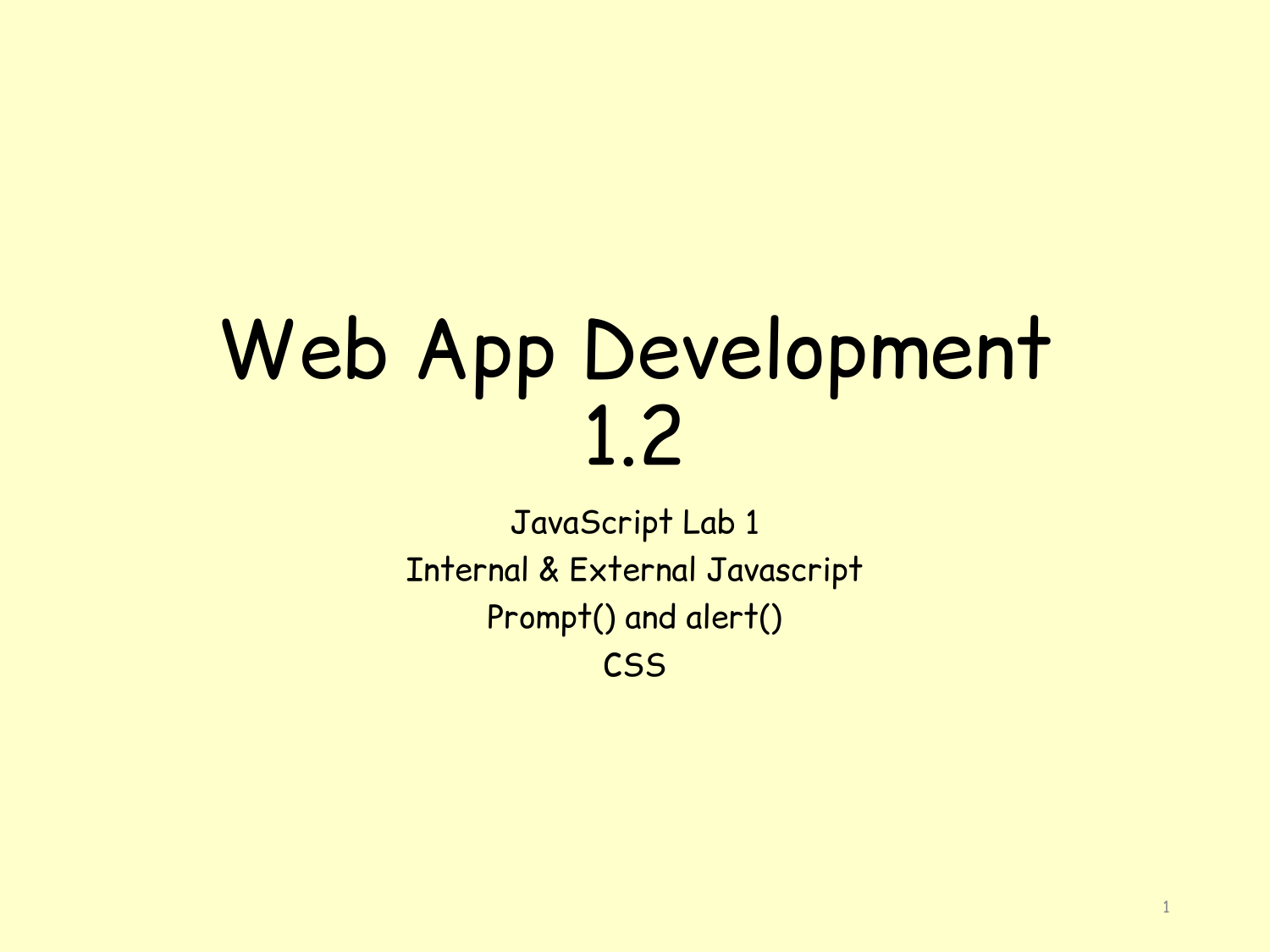

# Web App Development 1.2
JavaScript Lab 1
Internal & External Javascript
Prompt() and alert()
CSS
1